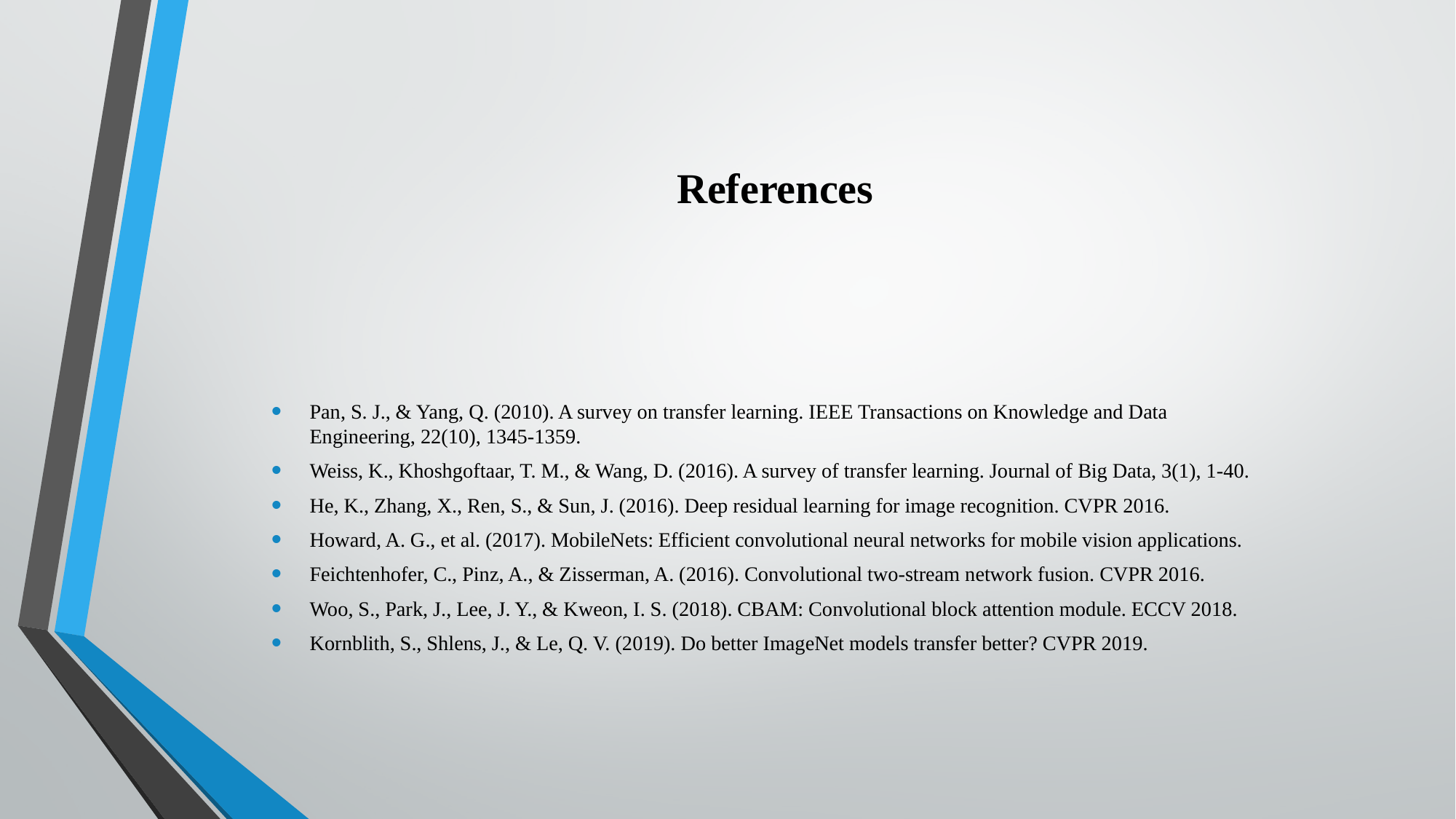

# References
Pan, S. J., & Yang, Q. (2010). A survey on transfer learning. IEEE Transactions on Knowledge and Data Engineering, 22(10), 1345-1359.
Weiss, K., Khoshgoftaar, T. M., & Wang, D. (2016). A survey of transfer learning. Journal of Big Data, 3(1), 1-40.
He, K., Zhang, X., Ren, S., & Sun, J. (2016). Deep residual learning for image recognition. CVPR 2016.
Howard, A. G., et al. (2017). MobileNets: Efficient convolutional neural networks for mobile vision applications.
Feichtenhofer, C., Pinz, A., & Zisserman, A. (2016). Convolutional two-stream network fusion. CVPR 2016.
Woo, S., Park, J., Lee, J. Y., & Kweon, I. S. (2018). CBAM: Convolutional block attention module. ECCV 2018.
Kornblith, S., Shlens, J., & Le, Q. V. (2019). Do better ImageNet models transfer better? CVPR 2019.